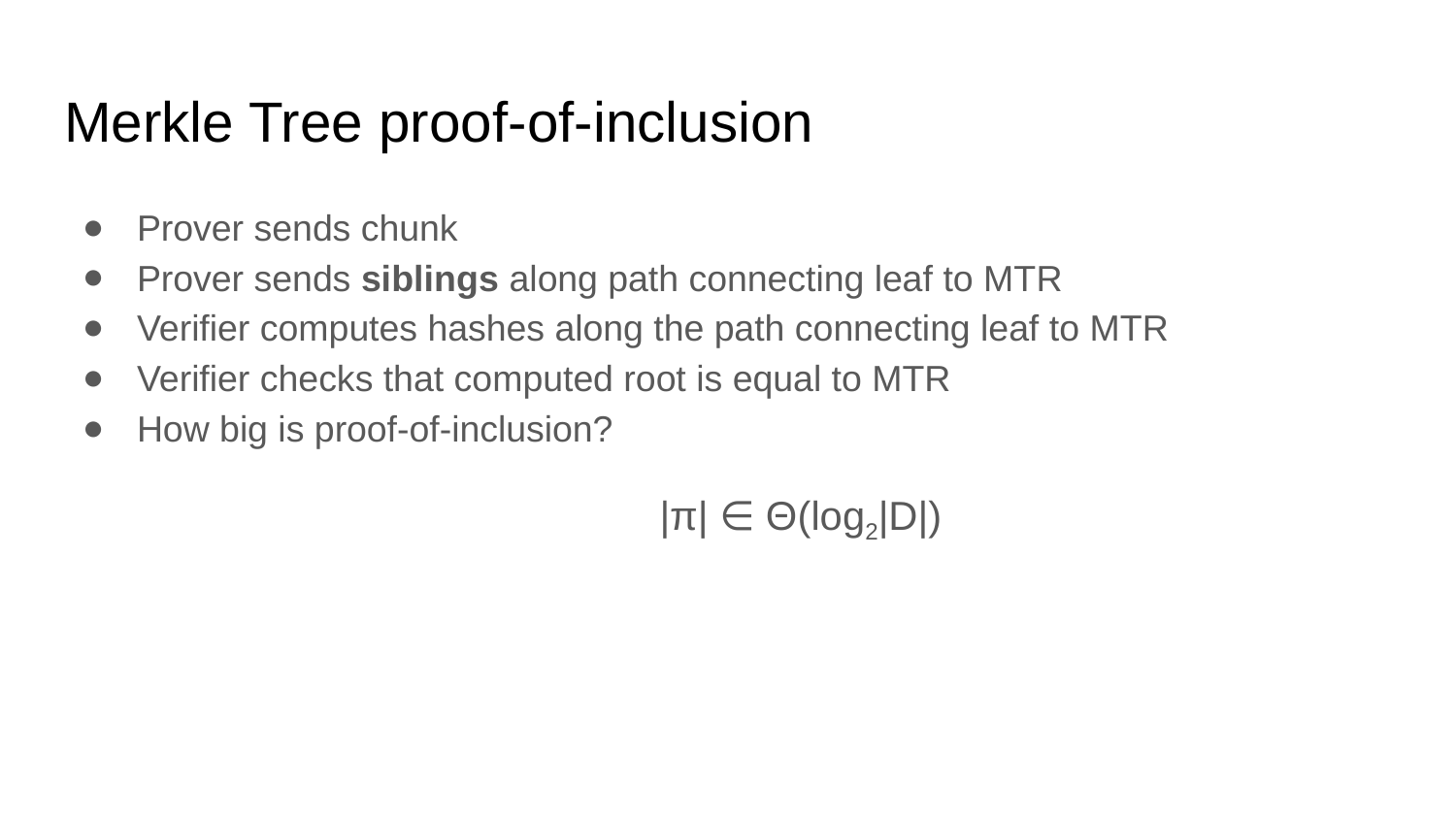

# Merkle Tree proof-of-inclusion
Prover sends chunk
Prover sends siblings along path connecting leaf to MTR
Verifier computes hashes along the path connecting leaf to MTR
Verifier checks that computed root is equal to MTR
How big is proof-of-inclusion?
|π| ∈ Θ(log2|D|)